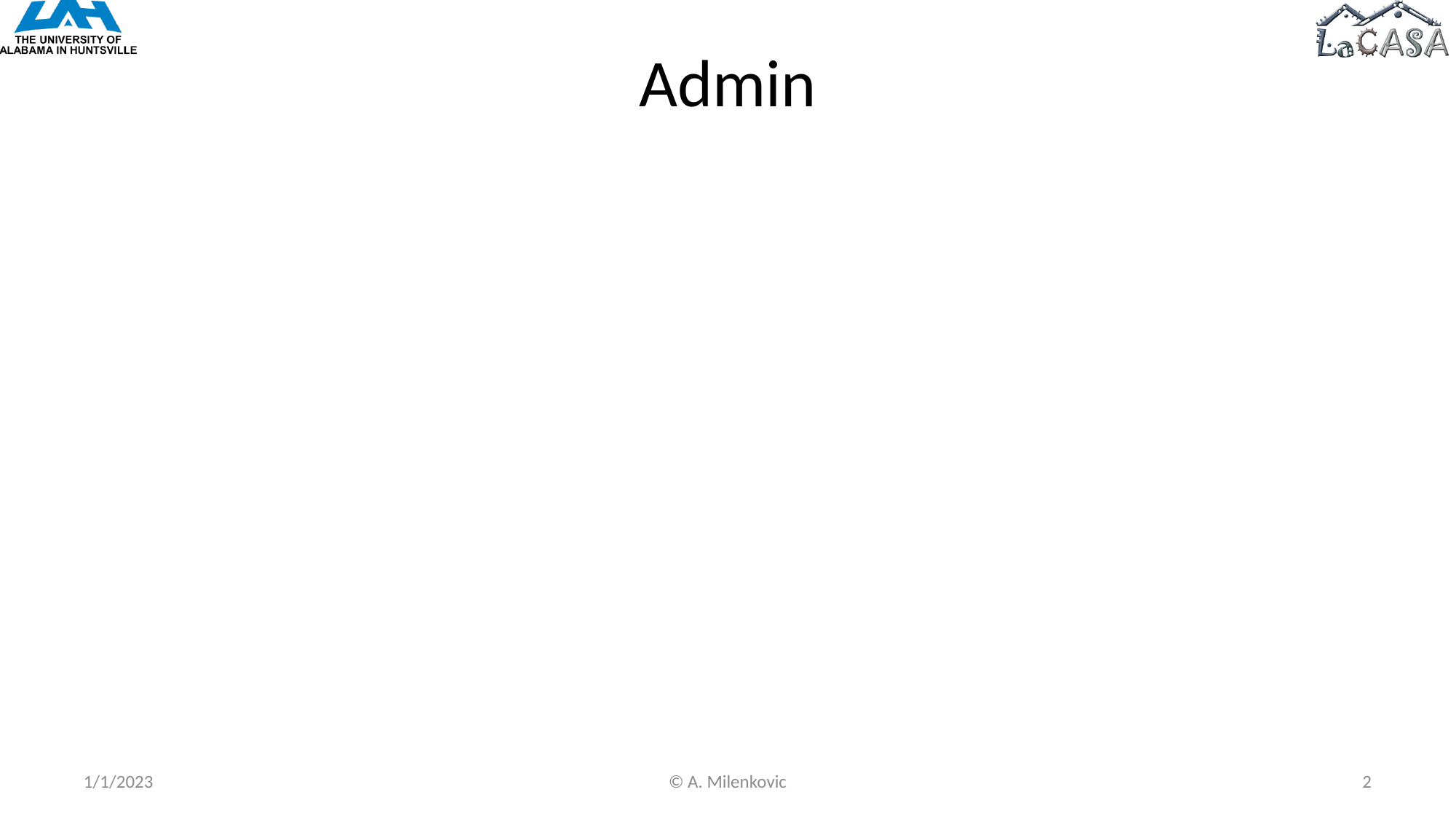

# Admin
1/1/2023
© A. Milenkovic
2